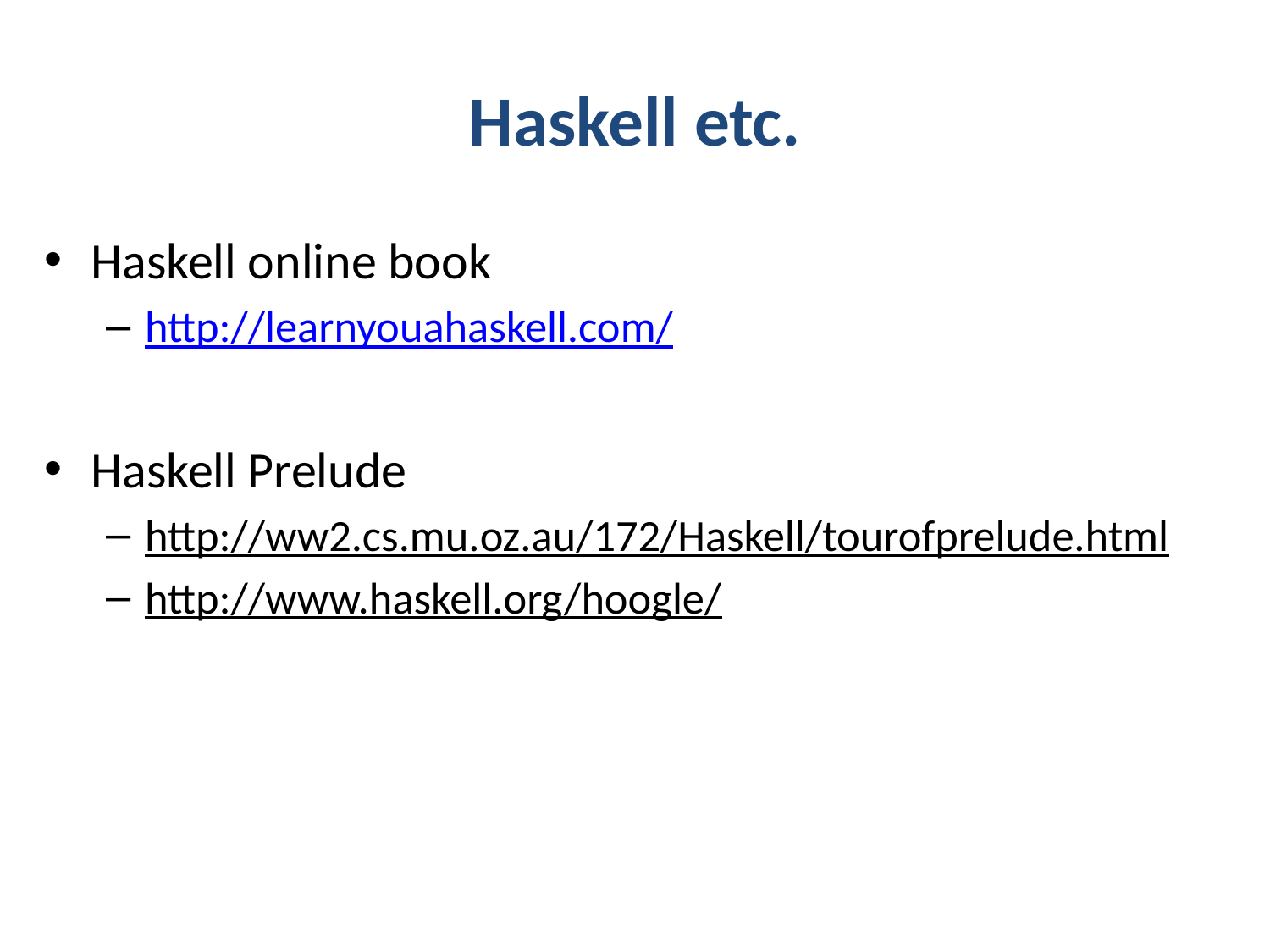

# Haskell etc.
Haskell online book
http://learnyouahaskell.com/

Haskell Prelude
http://ww2.cs.mu.oz.au/172/Haskell/tourofprelude.html
http://www.haskell.org/hoogle/